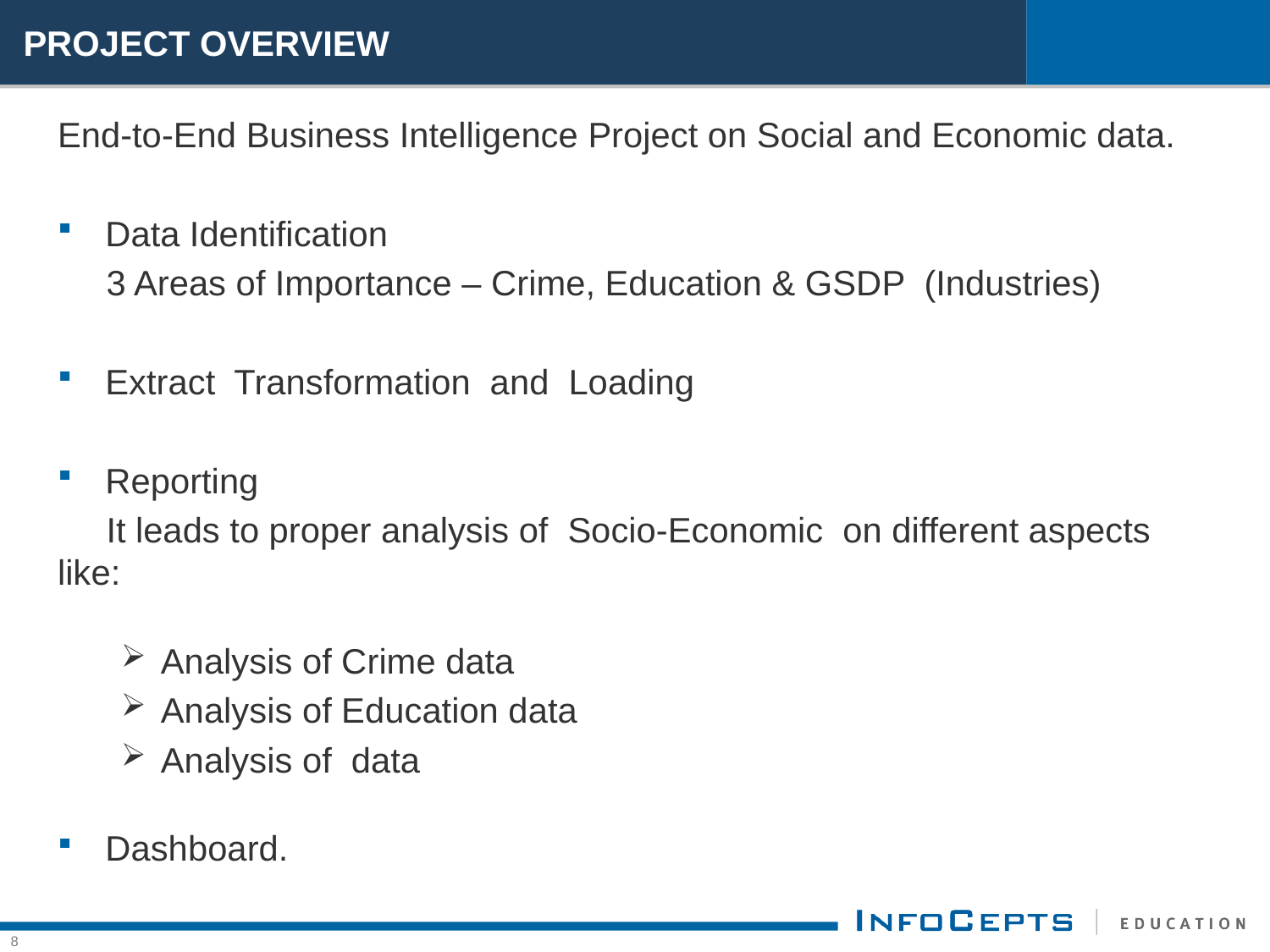

# PROJECT OVERVIEW
End-to-End Business Intelligence Project on Social and Economic data.

Data Identification
     3 Areas of Importance – Crime, Education & GSDP  (Industries)

Extract  Transformation  and  Loading

Reporting
     It leads to proper analysis of  Socio-Economic  on different aspects like:

Analysis of Crime data
Analysis of Education data
Analysis of  data

Dashboard.

8